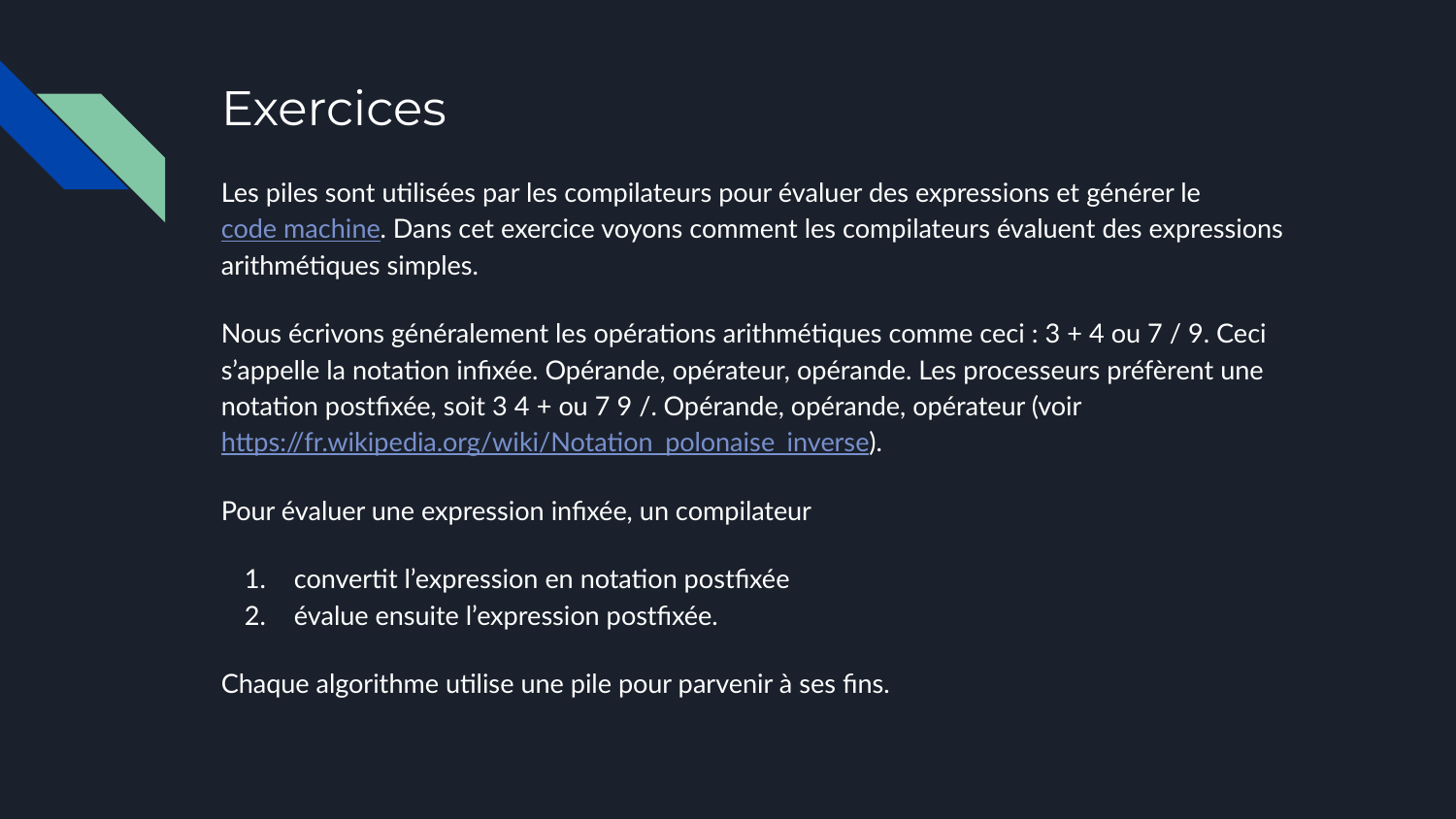

# Exercices
Les piles sont utilisées par les compilateurs pour évaluer des expressions et générer le code machine. Dans cet exercice voyons comment les compilateurs évaluent des expressions arithmétiques simples.
Nous écrivons généralement les opérations arithmétiques comme ceci : 3 + 4 ou 7 / 9. Ceci s’appelle la notation infixée. Opérande, opérateur, opérande. Les processeurs préfèrent une notation postfixée, soit 3 4 + ou 7 9 /. Opérande, opérande, opérateur (voir https://fr.wikipedia.org/wiki/Notation_polonaise_inverse).
Pour évaluer une expression infixée, un compilateur
convertit l’expression en notation postfixée
évalue ensuite l’expression postfixée.
Chaque algorithme utilise une pile pour parvenir à ses fins.